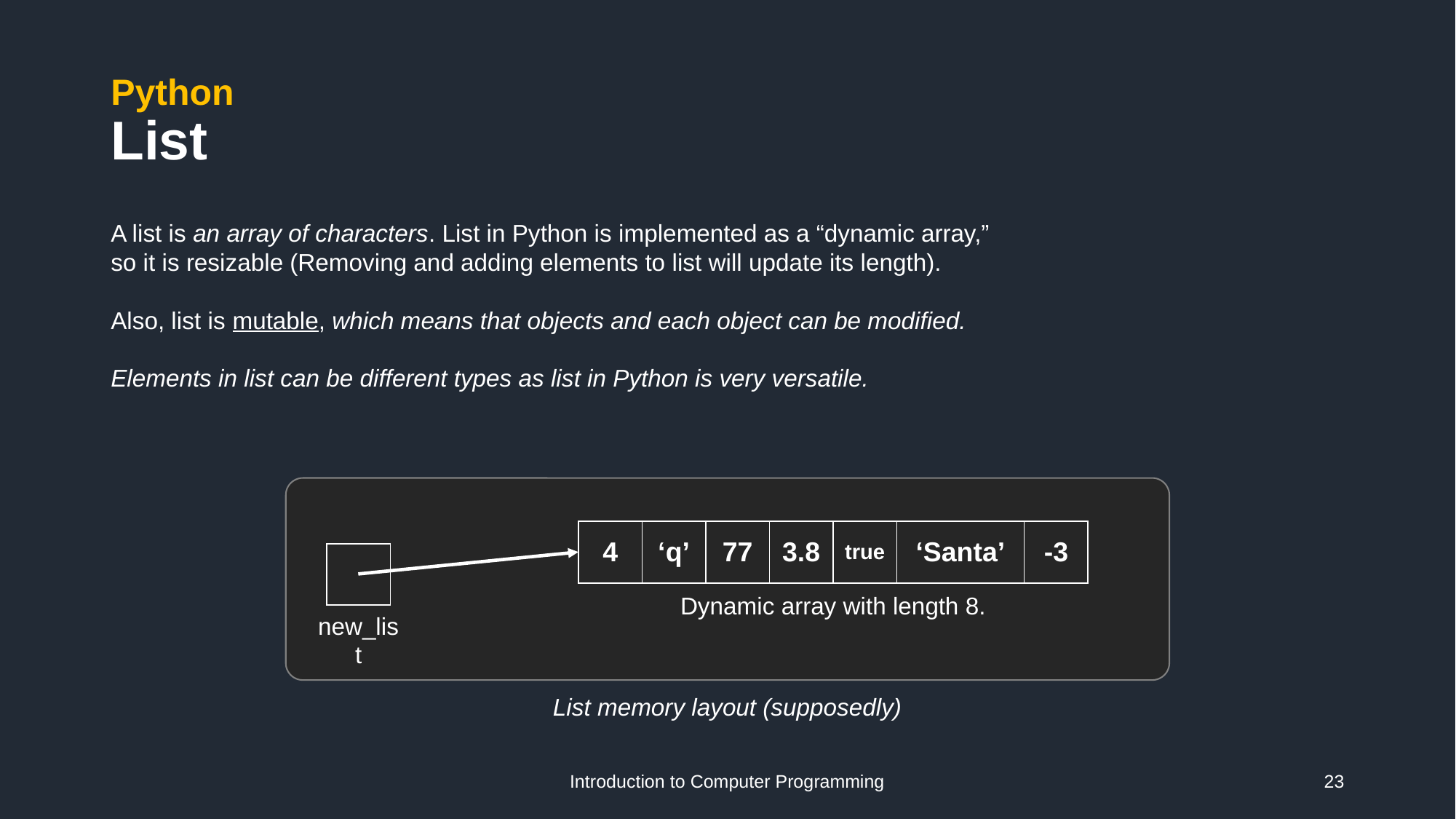

# Python List
A list is an array of characters. List in Python is implemented as a “dynamic array,” so it is resizable (Removing and adding elements to list will update its length).

Also, list is mutable, which means that objects and each object can be modified.

Elements in list can be different types as list in Python is very versatile.

| 4 | ‘q’ | 77 | 3.8 | true | ‘Santa’ | -3 |
| --- | --- | --- | --- | --- | --- | --- |
|  |
| --- |
Dynamic array with length 8.
new_list
List memory layout (supposedly)
Introduction to Computer Programming
23